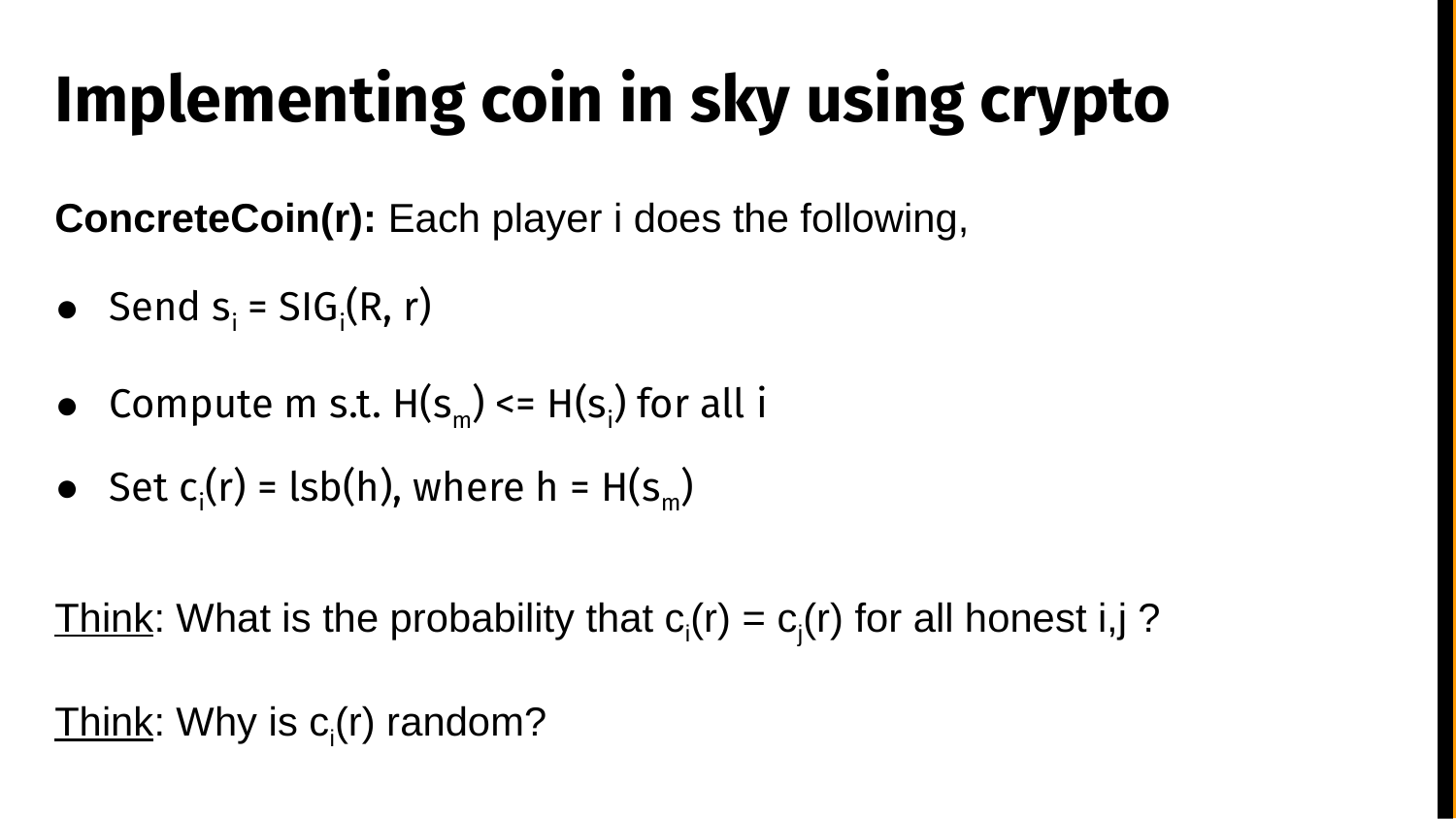

# Implementing coin in sky using crypto
ConcreteCoin(r): Each player i does the following,
Send si = SIGi(R, r)

Compute m s.t. H(sm) <= H(si) for all i
Set ci(r) = lsb(h), where h = H(sm)
Think: What is the probability that ci(r) = cj(r) for all honest i,j ?
Think: Why is ci(r) random?